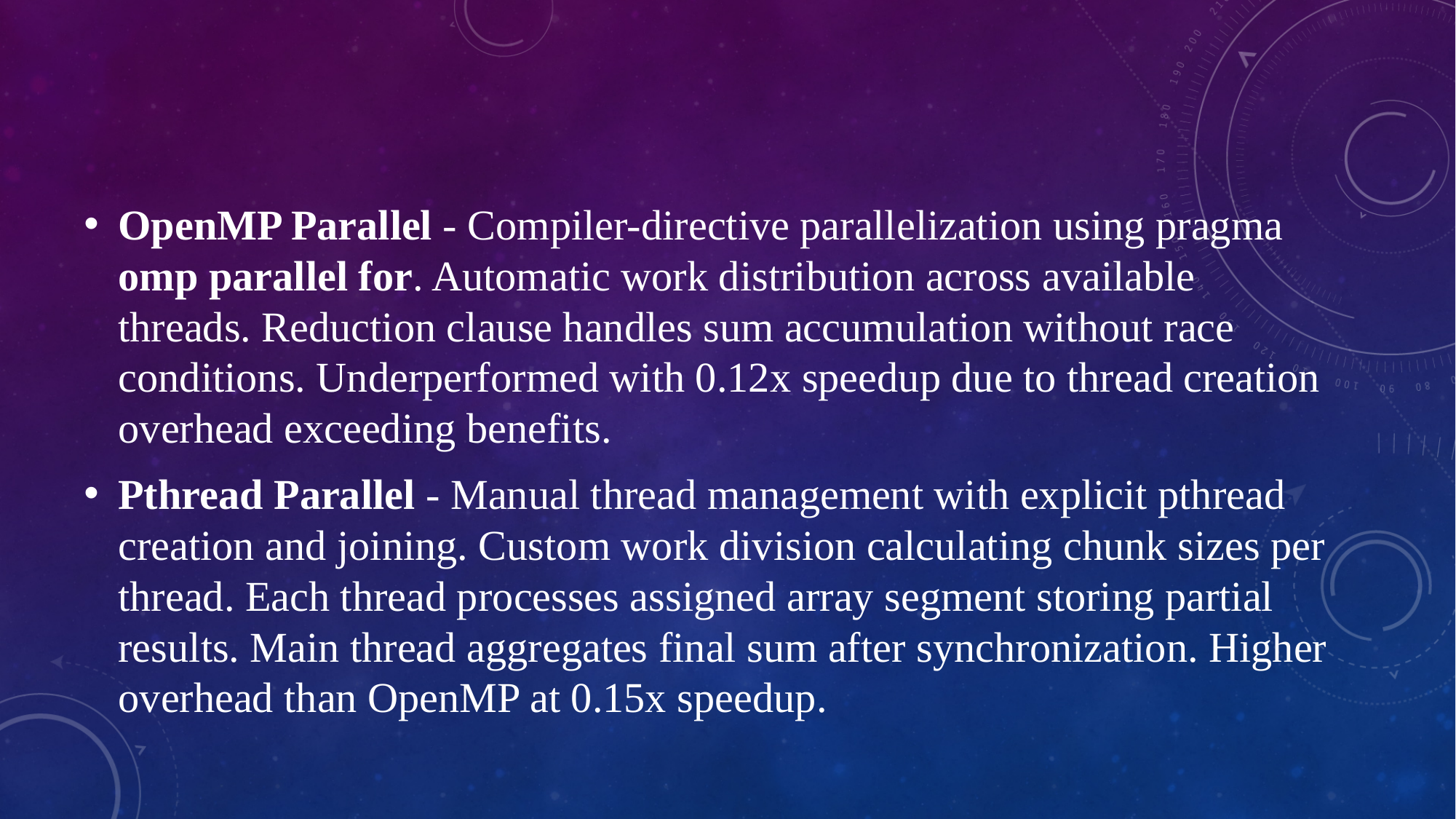

OpenMP Parallel - Compiler-directive parallelization using pragma omp parallel for. Automatic work distribution across available threads. Reduction clause handles sum accumulation without race conditions. Underperformed with 0.12x speedup due to thread creation overhead exceeding benefits.
Pthread Parallel - Manual thread management with explicit pthread creation and joining. Custom work division calculating chunk sizes per thread. Each thread processes assigned array segment storing partial results. Main thread aggregates final sum after synchronization. Higher overhead than OpenMP at 0.15x speedup.